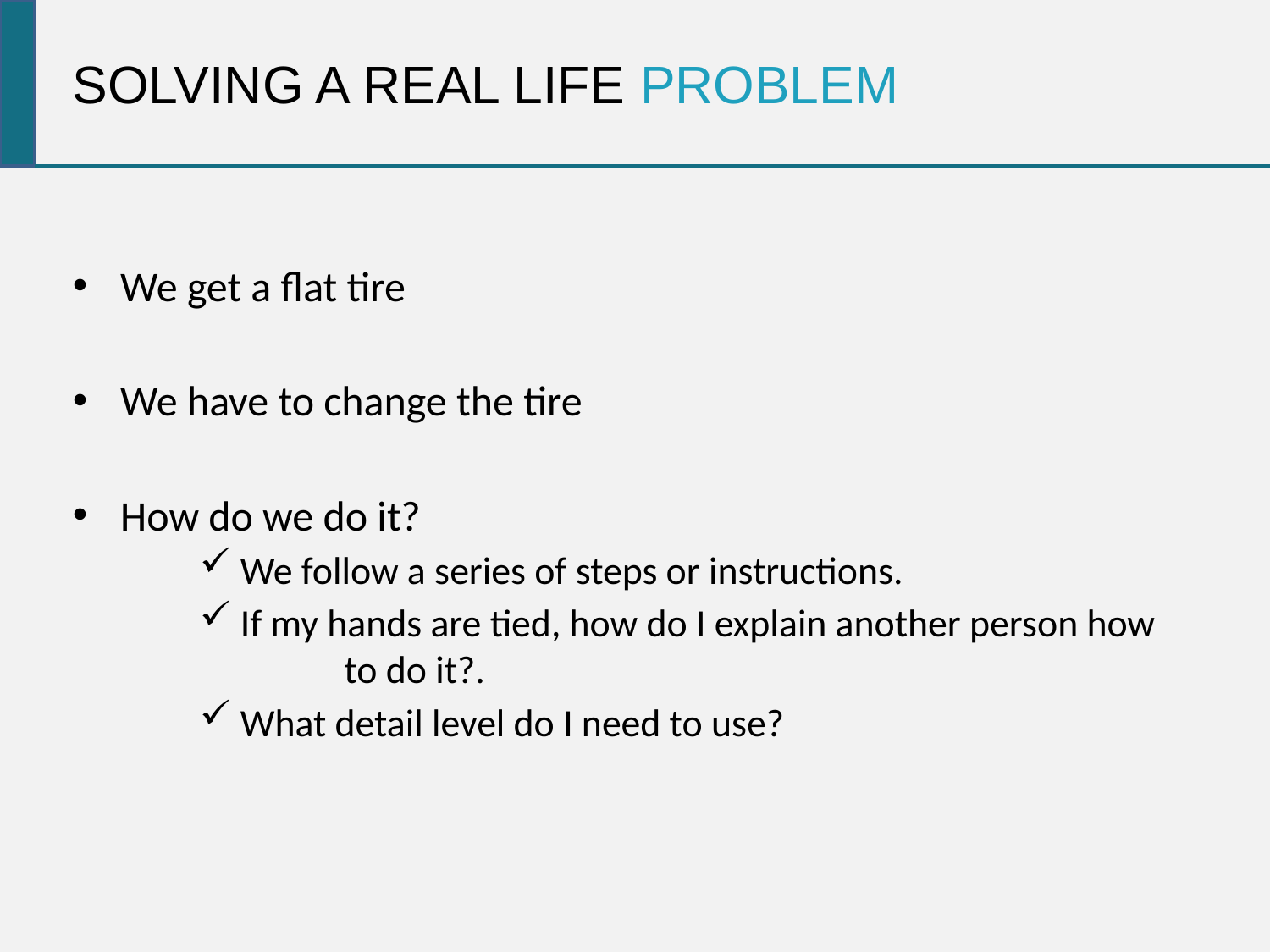

Solving a real life problem

We get a flat tire

We have to change the tire

How do we do it?
 We follow a series of steps or instructions.
 If my hands are tied, how do I explain another person how                  to do it?.
 What detail level do I need to use?